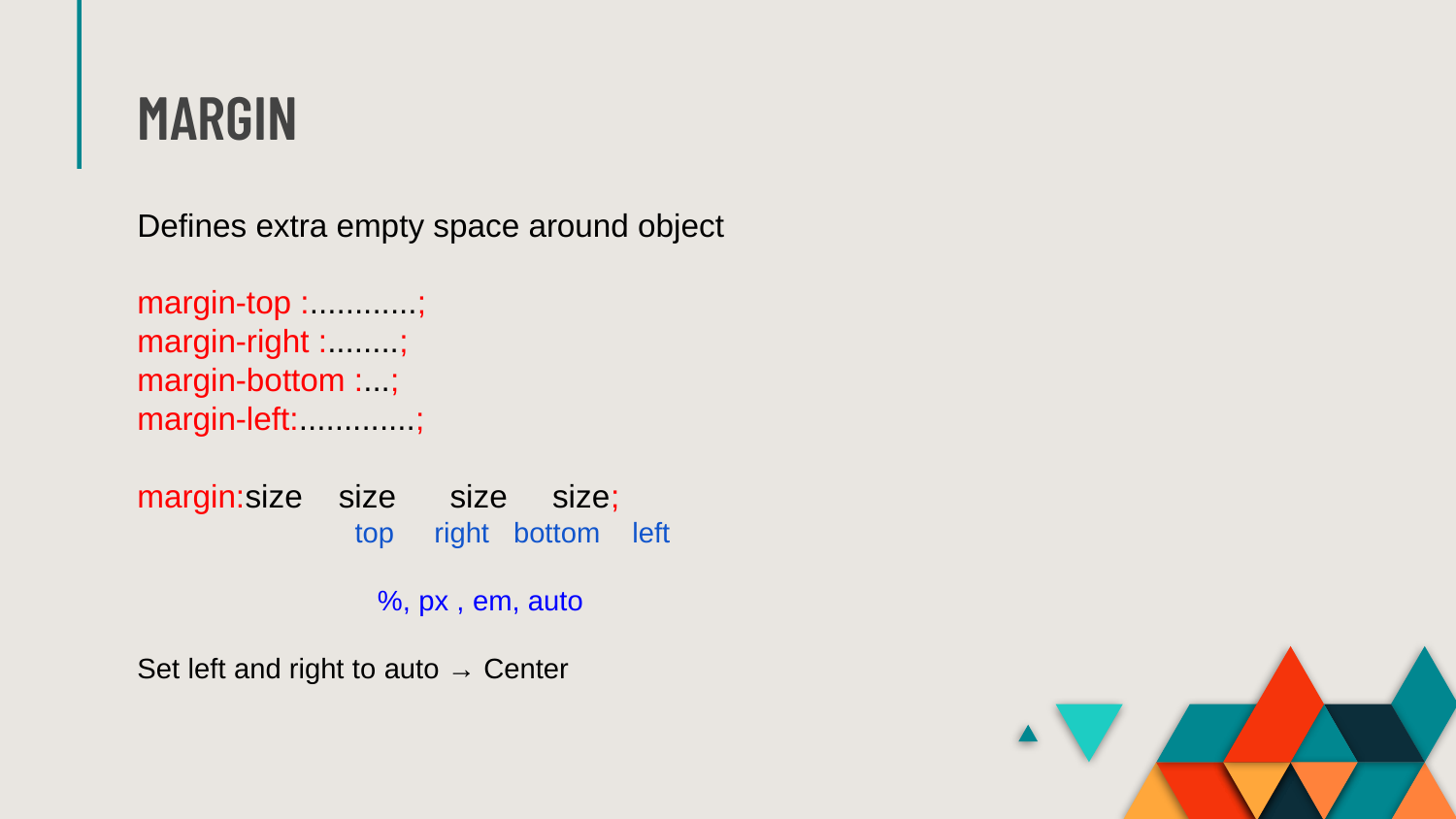

# MARGIN
Defines extra empty space around object

margin-top :............;
margin-right :........;
margin-bottom :...;
margin-left:.............;

margin:size    size      size     size;
	         top     right   bottom    left

                              %, px , em, auto

Set left and right to auto → Center